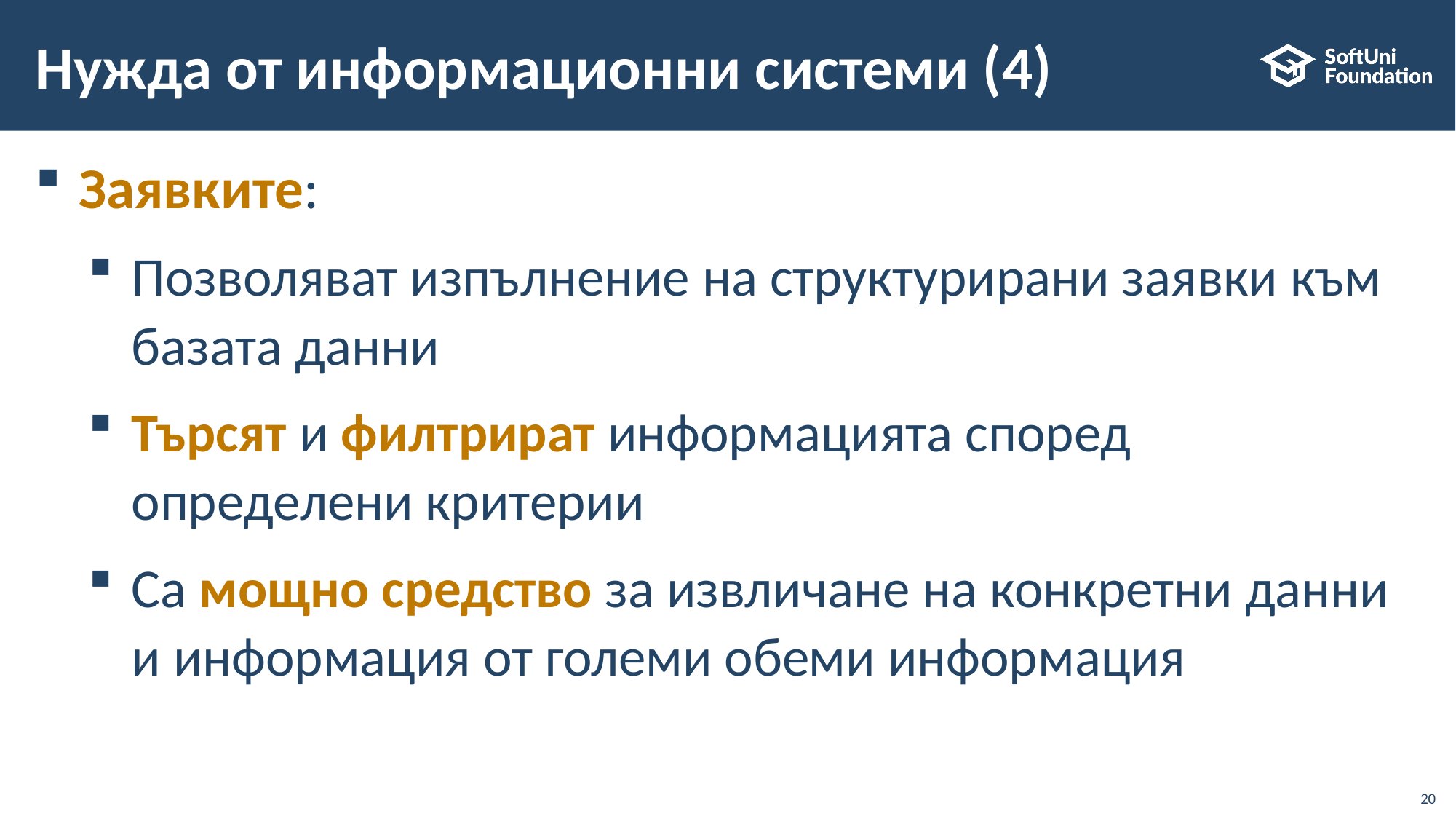

# Нужда от информационни системи (4)
Заявките:
Позволяват изпълнение на структурирани заявки към базата данни
Търсят и филтрират информацията според определени критерии
Са мощно средство за извличане на конкретни данни и информация от големи обеми информация
20